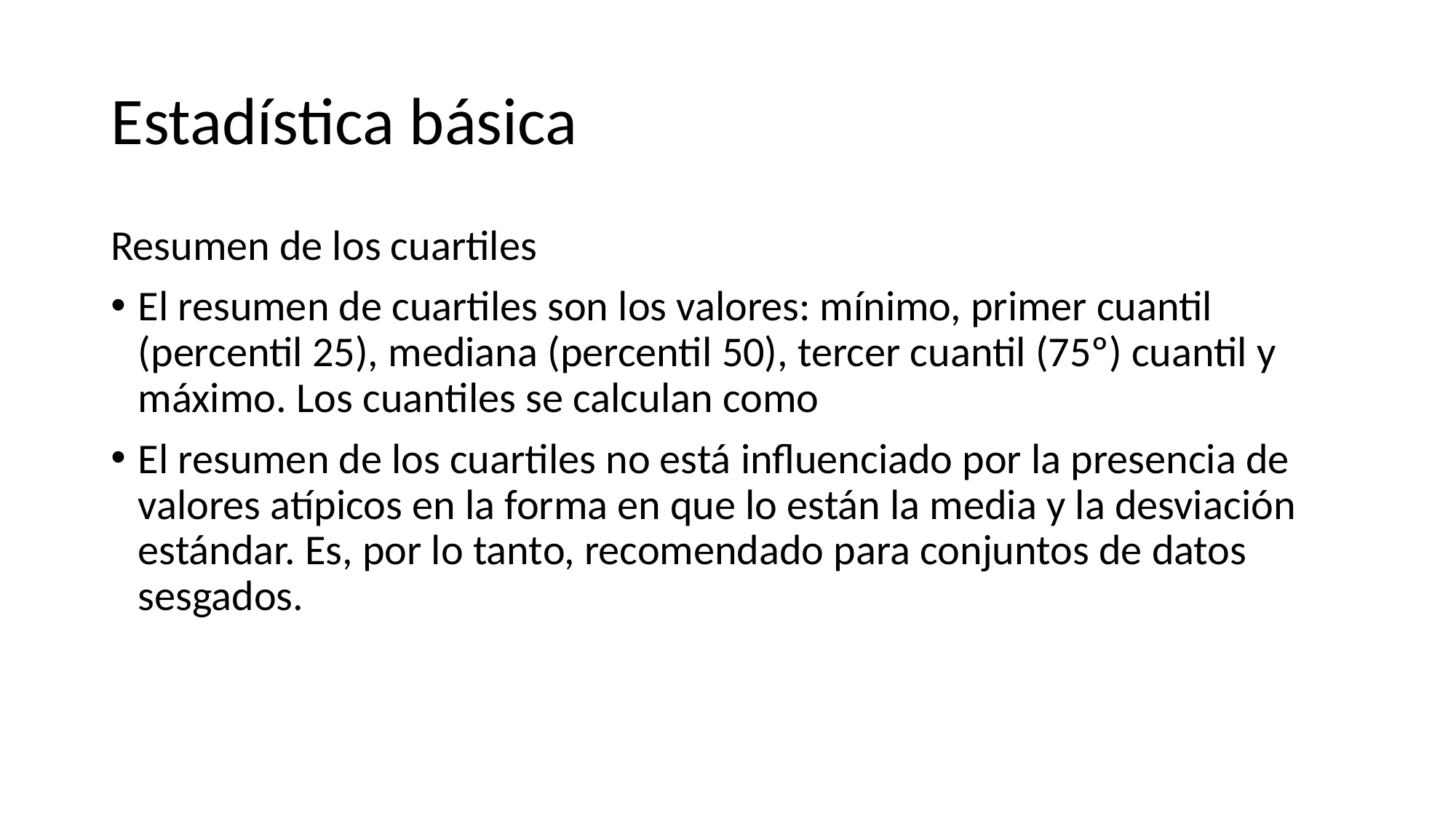

# Estadística básica
Resumen de los cuartiles
El resumen de cuartiles son los valores: mínimo, primer cuantil (percentil 25), mediana (percentil 50), tercer cuantil (75º) cuantil y máximo. Los cuantiles se calculan como
El resumen de los cuartiles no está influenciado por la presencia de valores atípicos en la forma en que lo están la media y la desviación estándar. Es, por lo tanto, recomendado para conjuntos de datos sesgados.